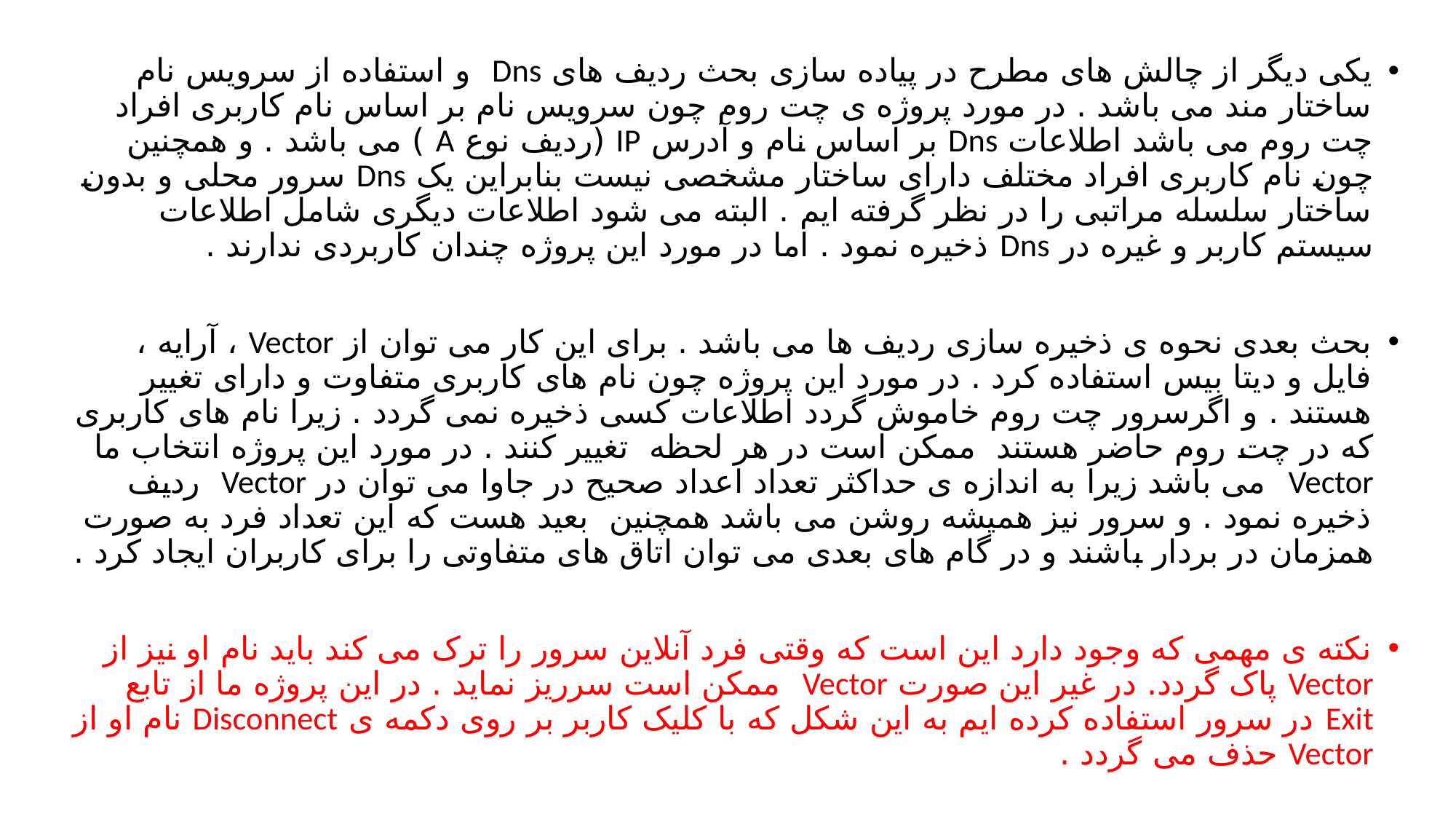

یکی دیگر از چالش های مطرح در پیاده سازی بحث ردیف های Dns  و استفاده از سرویس نام ساختار مند می باشد . در مورد پروژه ی چت روم چون سرویس نام بر اساس نام کاربری افراد چت روم می باشد اطلاعات Dns بر اساس نام و آدرس IP (ردیف نوع A ) می باشد . و همچنین چون نام کاربری افراد مختلف دارای ساختار مشخصی نیست بنابراین یک Dns سرور محلی و بدون ساختار سلسله مراتبی را در نظر گرفته ایم . البته می شود اطلاعات دیگری شامل اطلاعات سیستم کاربر و غیره در Dns ذخیره نمود . اما در مورد این پروژه چندان کاربردی ندارند .

بحث بعدی نحوه ی ذخیره سازی ردیف ها می باشد . برای این کار می توان از Vector ، آرایه ، فایل و دیتا بیس استفاده کرد . در مورد این پروژه چون نام های کاربری متفاوت و دارای تغییر هستند . و اگرسرور چت روم خاموش گردد اطلاعات کسی ذخیره نمی گردد . زیرا نام های کاربری که در چت روم حاضر هستند  ممکن است در هر لحظه  تغییر کنند . در مورد این پروژه انتخاب ما Vector  می باشد زیرا به اندازه ی حداکثر تعداد اعداد صحیح در جاوا می توان در Vector  ردیف ذخیره نمود . و سرور نیز همیشه روشن می باشد همچنین  بعید هست که این تعداد فرد به صورت همزمان در بردار باشند و در گام های بعدی می توان اتاق های متفاوتی را برای کاربران ایجاد کرد .

نکته ی مهمی که وجود دارد این است که وقتی فرد آنلاین سرور را ترک می کند باید نام او نیز از Vector پاک گردد. در غیر این صورت Vector  ممکن است سرریز نماید . در این پروژه ما از تابع Exit در سرور استفاده کرده ایم به این شکل که با کلیک کاربر بر روی دکمه ی Disconnect نام او از Vector حذف می گردد .